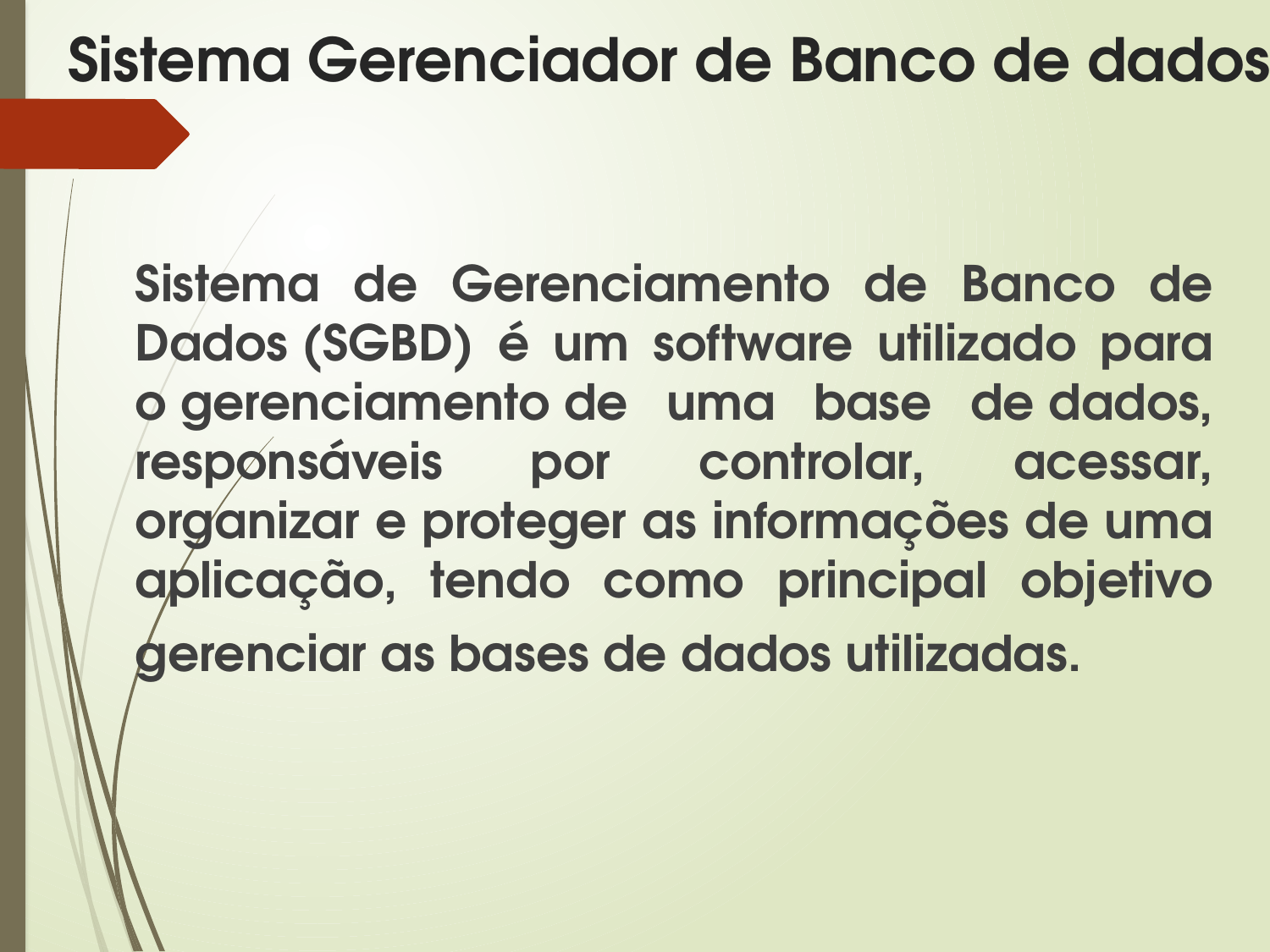

# Sistema Gerenciador de Banco de dados
	Sistema de Gerenciamento de Banco de Dados (SGBD) é um software utilizado para o gerenciamento de uma base de dados, responsáveis por controlar, acessar, organizar e proteger as informações de uma aplicação, tendo como principal objetivo gerenciar as bases de dados utilizadas.